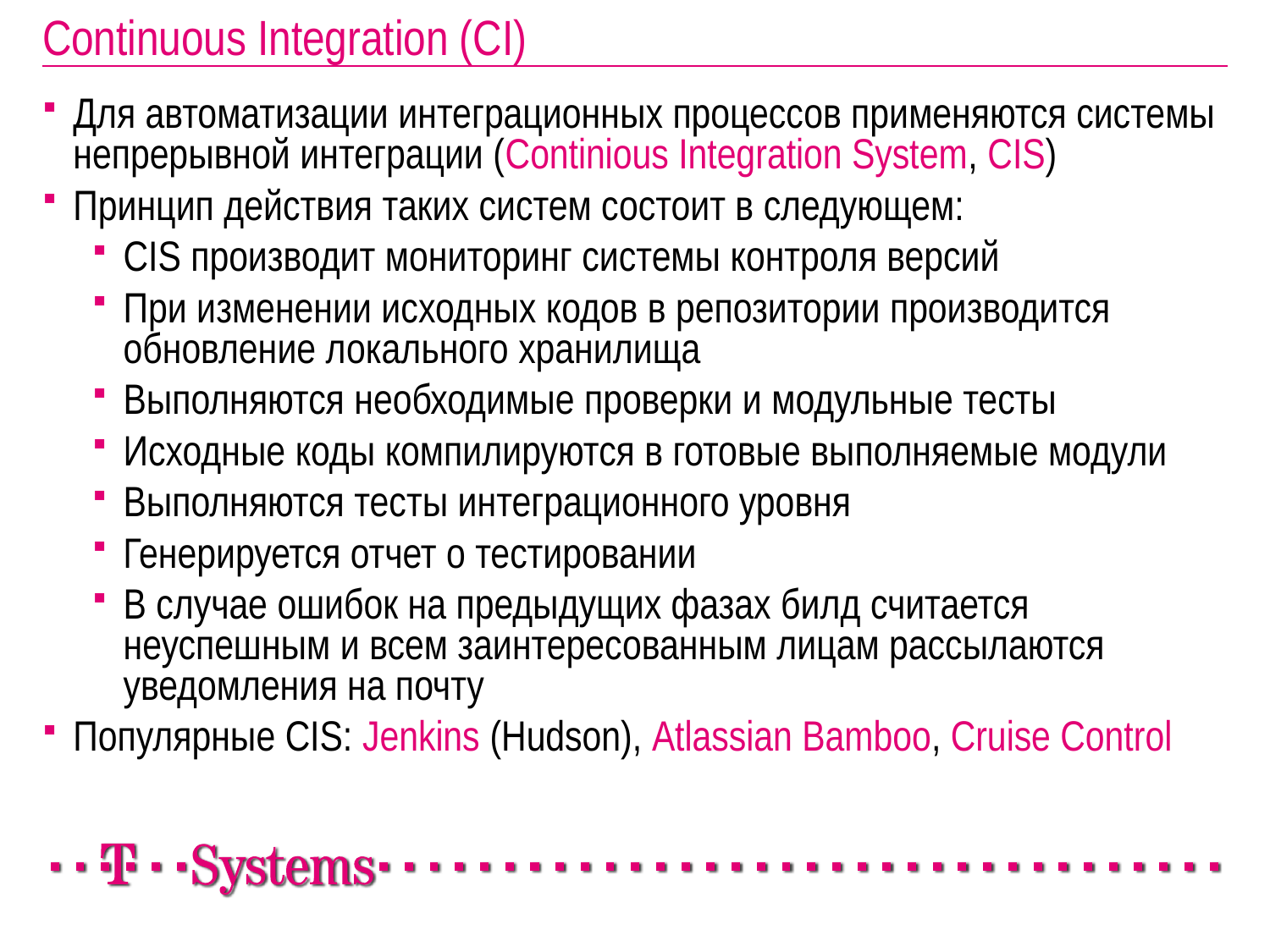

Continuous Integration (CI)
Для автоматизации интеграционных процессов применяются системы непрерывной интеграции (Continious Integration System, CIS)
Принцип действия таких систем состоит в следующем:
CIS производит мониторинг системы контроля версий
При изменении исходных кодов в репозитории производится обновление локального хранилища
Выполняются необходимые проверки и модульные тесты
Исходные коды компилируются в готовые выполняемые модули
Выполняются тесты интеграционного уровня
Генерируется отчет о тестировании
В случае ошибок на предыдущих фазах билд считается неуспешным и всем заинтересованным лицам рассылаются уведомления на почту
Популярные CIS: Jenkins (Hudson), Atlassian Bamboo, Cruise Control